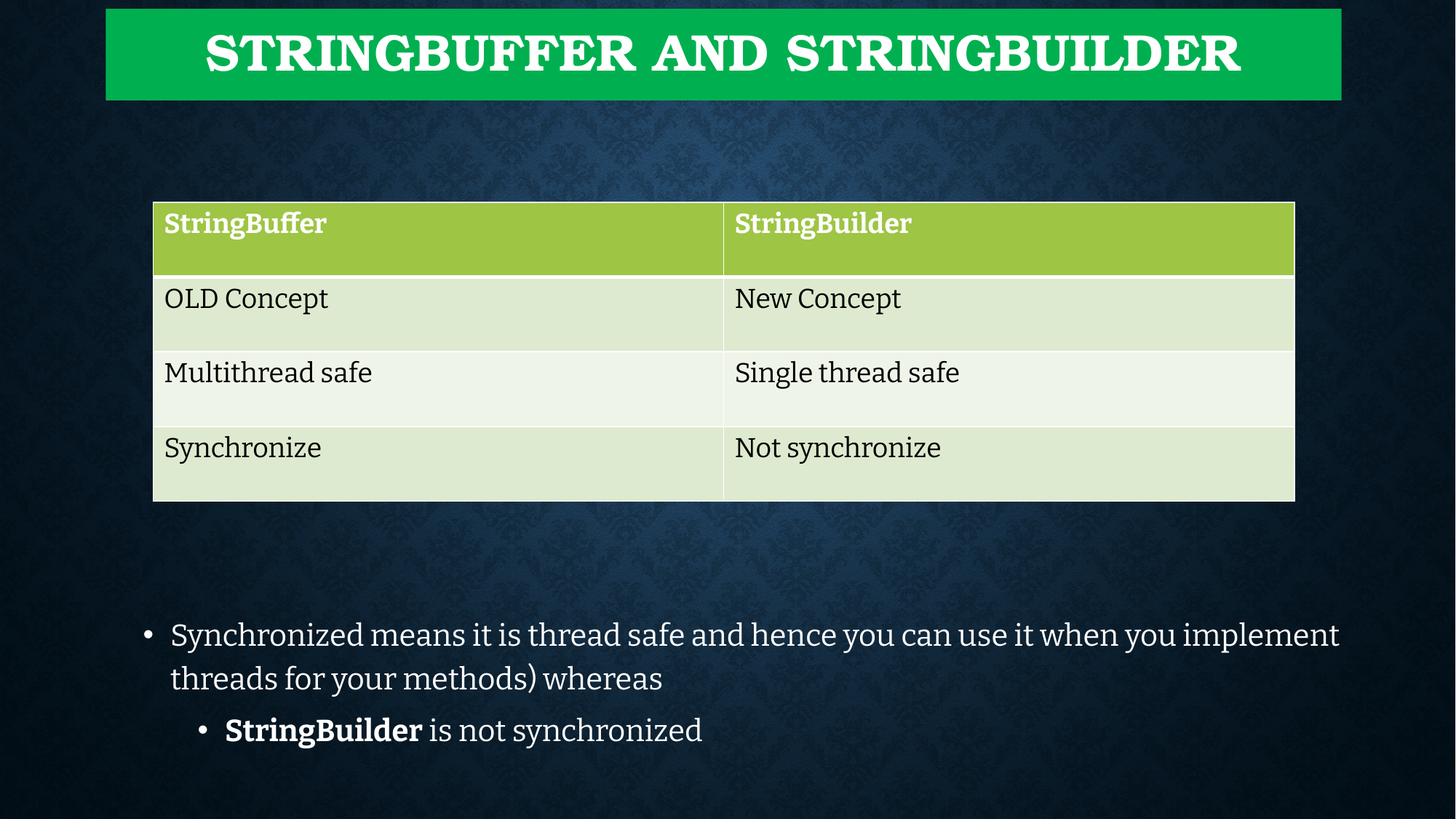

# StringBuffer and StringBuilder
| StringBuffer | StringBuilder |
| --- | --- |
| OLD Concept | New Concept |
| Multithread safe | Single thread safe |
| Synchronize | Not synchronize |
Synchronized means it is thread safe and hence you can use it when you implement threads for your methods) whereas
StringBuilder is not synchronized